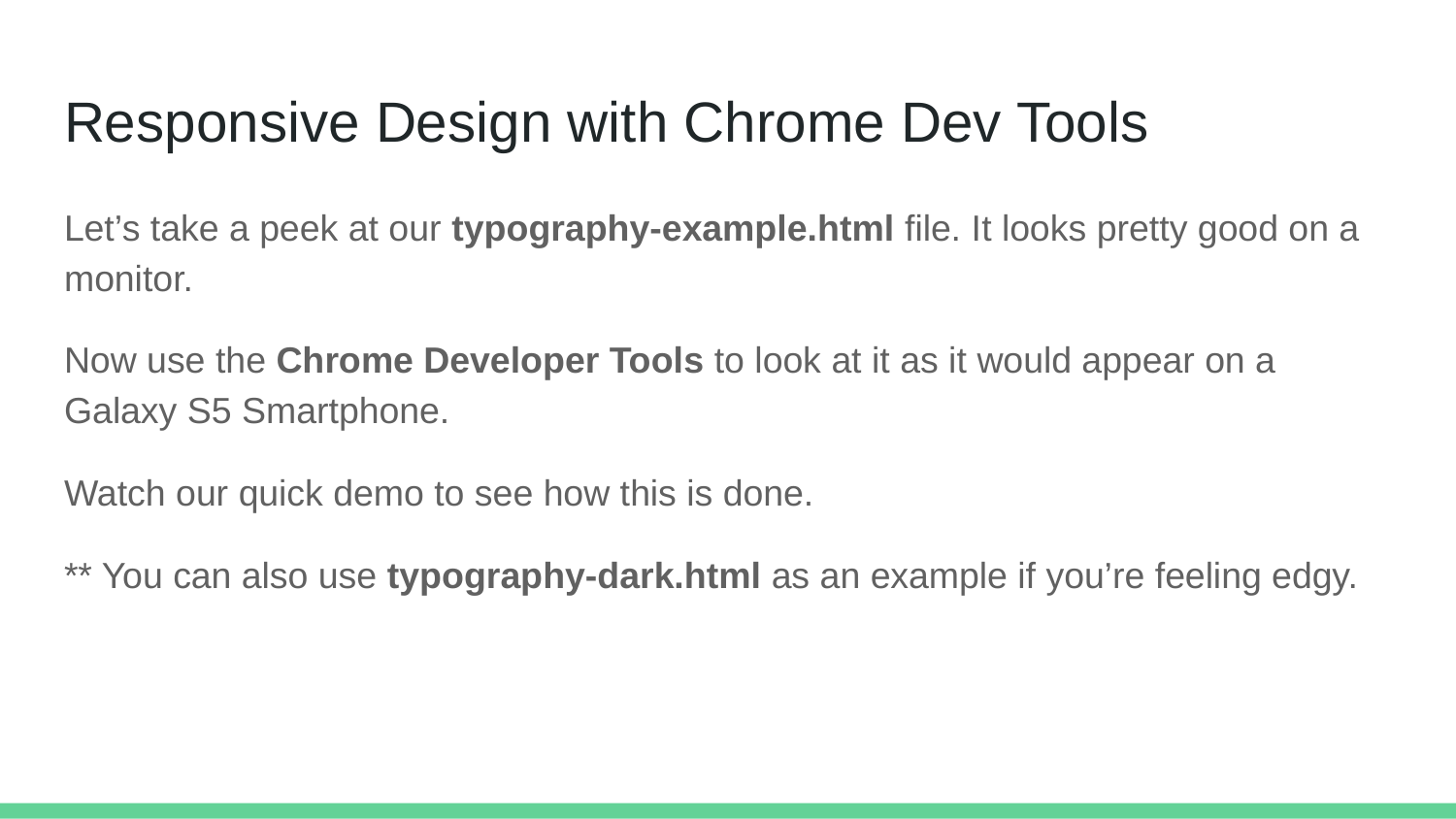

# Responsive Design with Chrome Dev Tools
Let’s take a peek at our typography-example.html file. It looks pretty good on a monitor.
Now use the Chrome Developer Tools to look at it as it would appear on a Galaxy S5 Smartphone.
Watch our quick demo to see how this is done.
** You can also use typography-dark.html as an example if you’re feeling edgy.